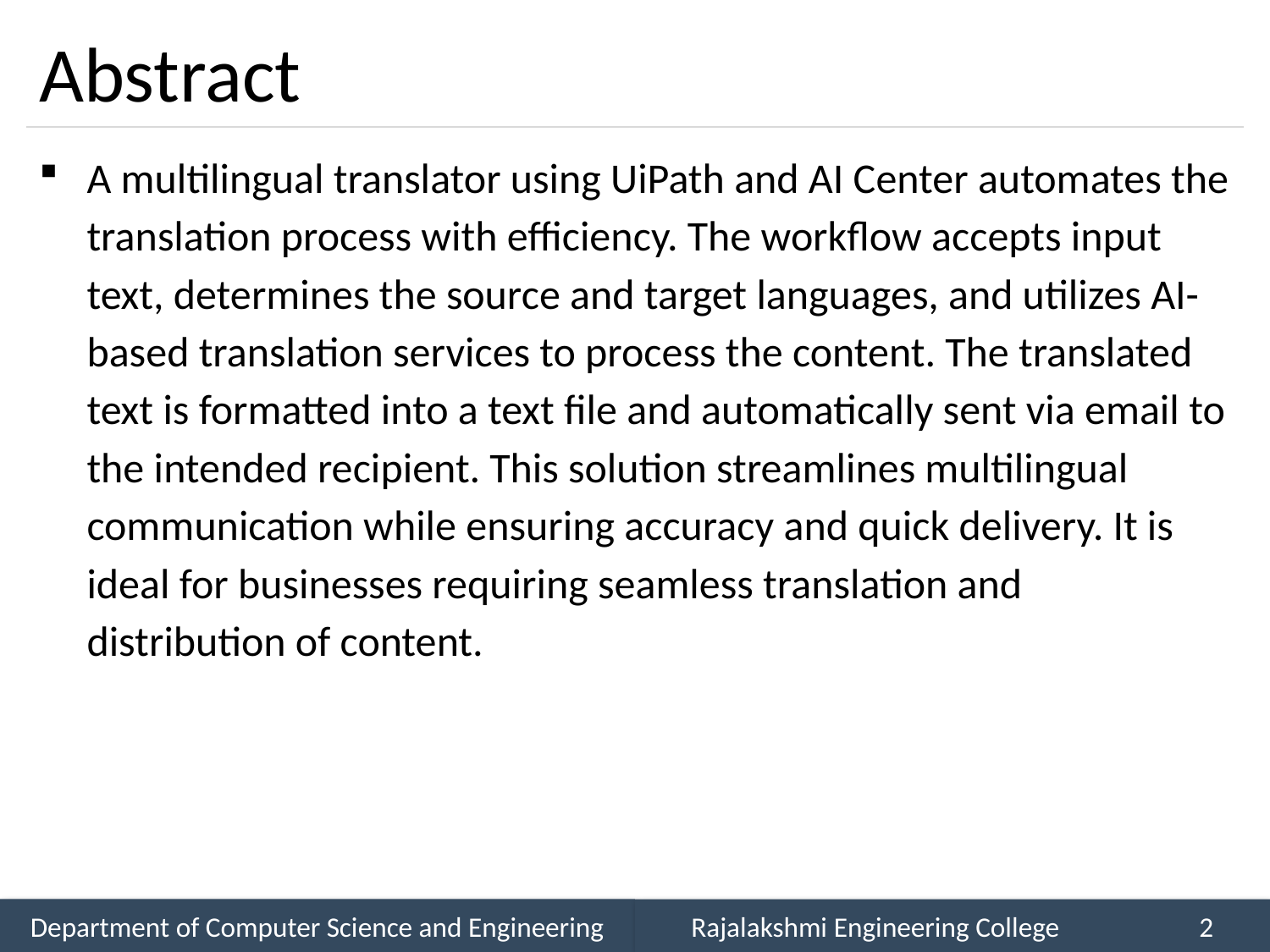

# Abstract
A multilingual translator using UiPath and AI Center automates the translation process with efficiency. The workflow accepts input text, determines the source and target languages, and utilizes AI-based translation services to process the content. The translated text is formatted into a text file and automatically sent via email to the intended recipient. This solution streamlines multilingual communication while ensuring accuracy and quick delivery. It is ideal for businesses requiring seamless translation and distribution of content.